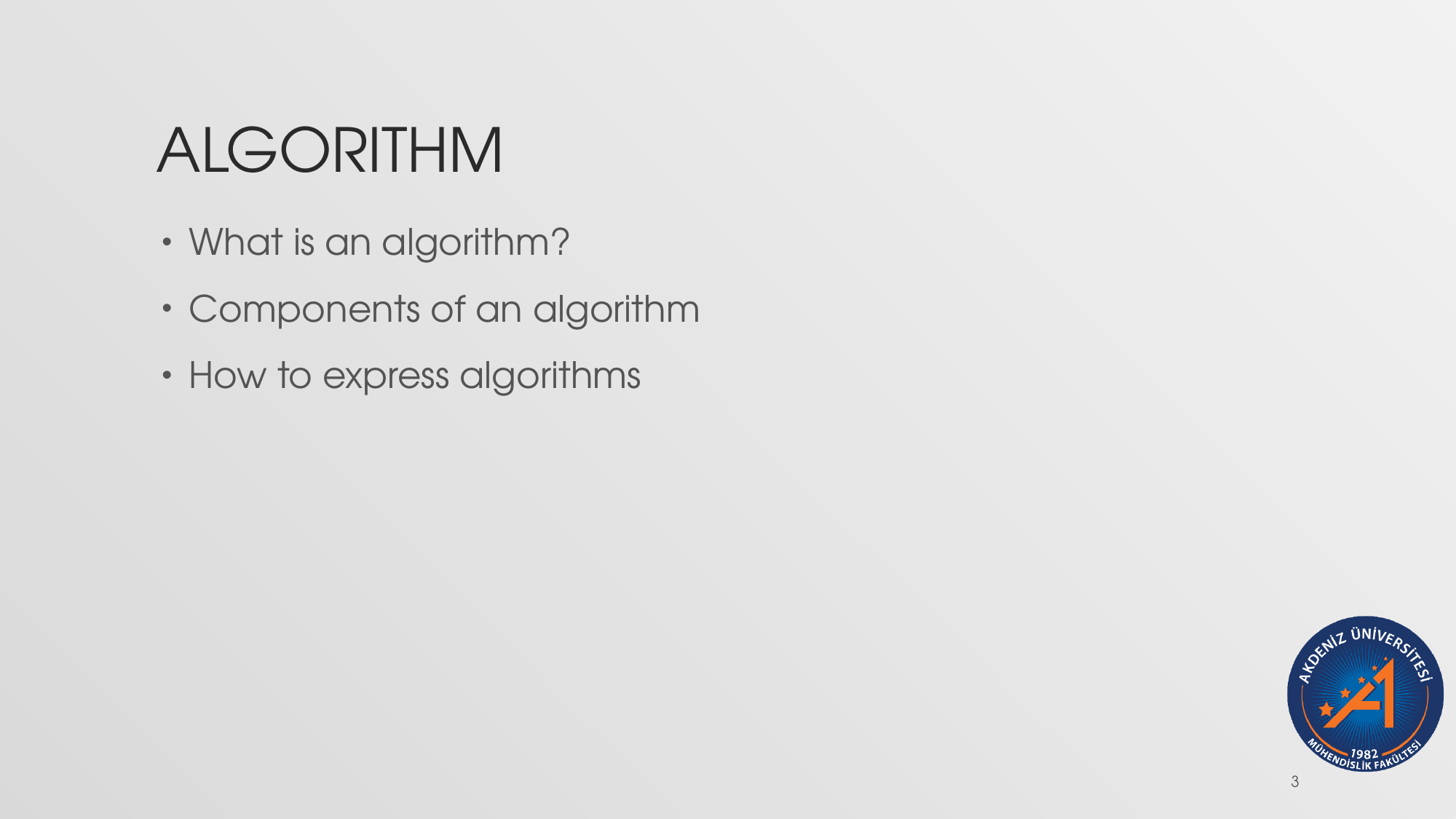

# Algorithm
What is an algorithm?
Components of an algorithm
How to express algorithms

3